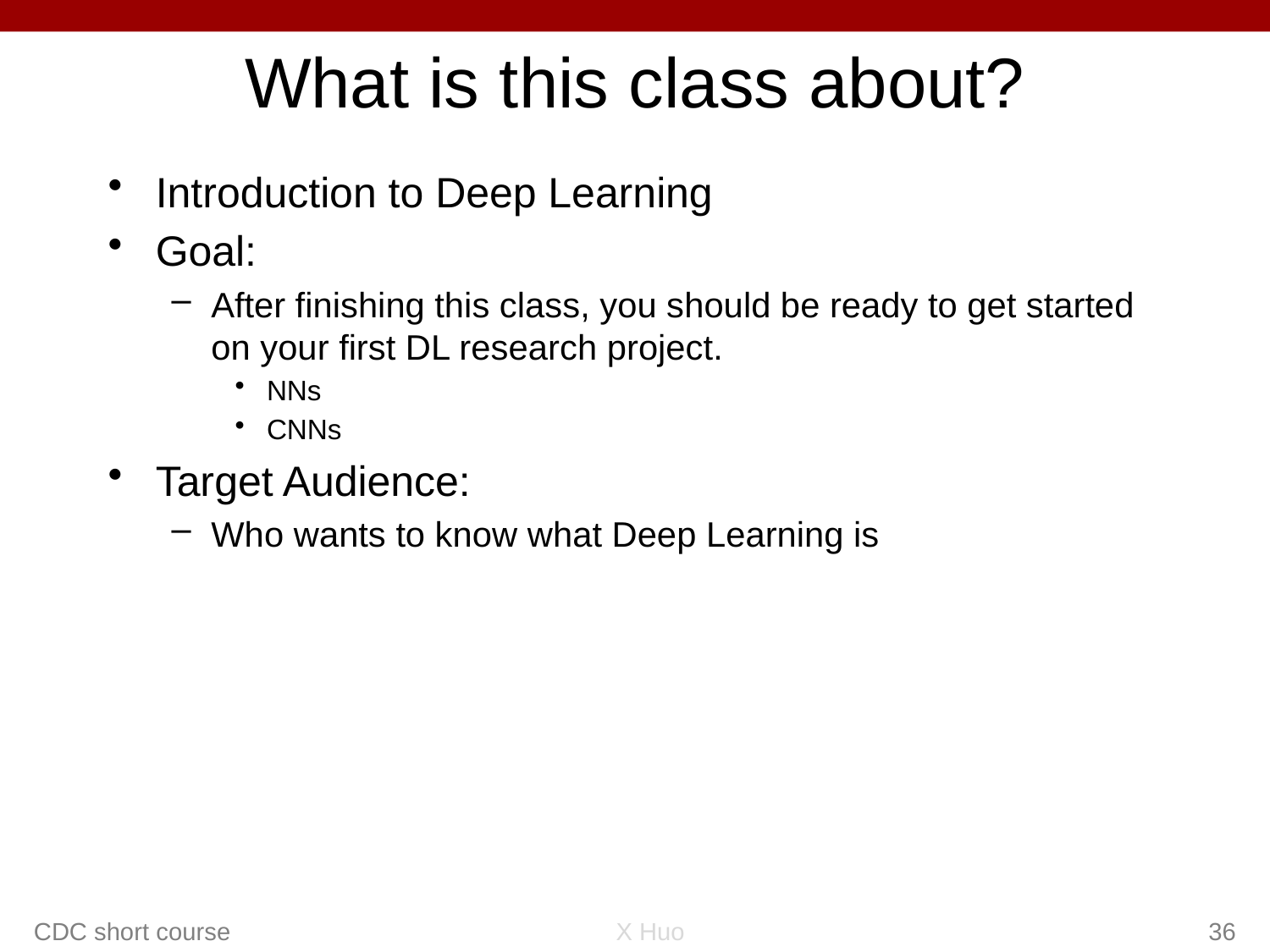

# What is this class about?
Introduction to Deep Learning
Goal:
After finishing this class, you should be ready to get started on your first DL research project.
NNs
CNNs
Target Audience:
Who wants to know what Deep Learning is
CDC short course
X Huo
36